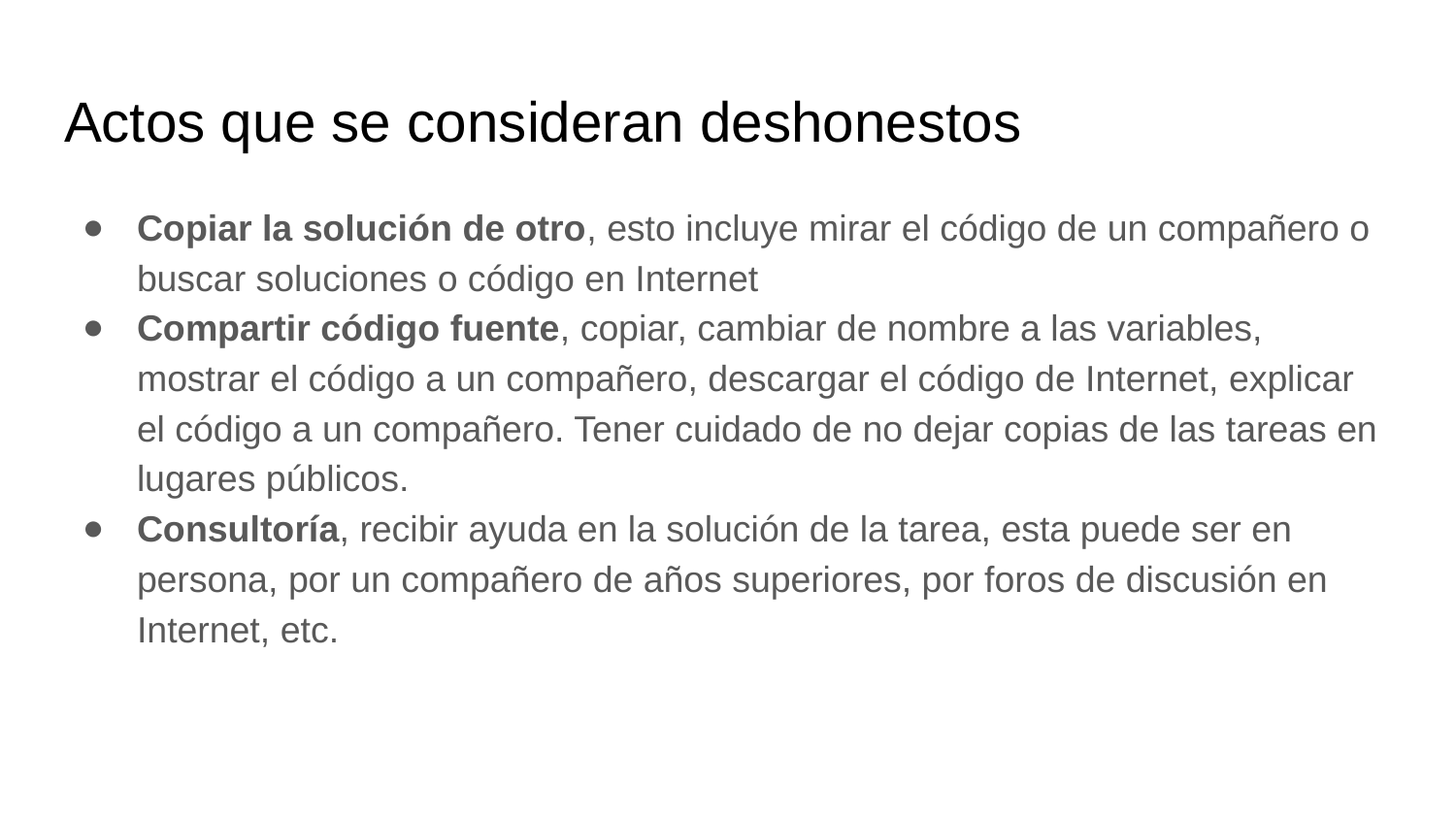

# Actos que se consideran deshonestos
Copiar la solución de otro, esto incluye mirar el código de un compañero o buscar soluciones o código en Internet
Compartir código fuente, copiar, cambiar de nombre a las variables, mostrar el código a un compañero, descargar el código de Internet, explicar el código a un compañero. Tener cuidado de no dejar copias de las tareas en lugares públicos.
Consultoría, recibir ayuda en la solución de la tarea, esta puede ser en persona, por un compañero de años superiores, por foros de discusión en Internet, etc.